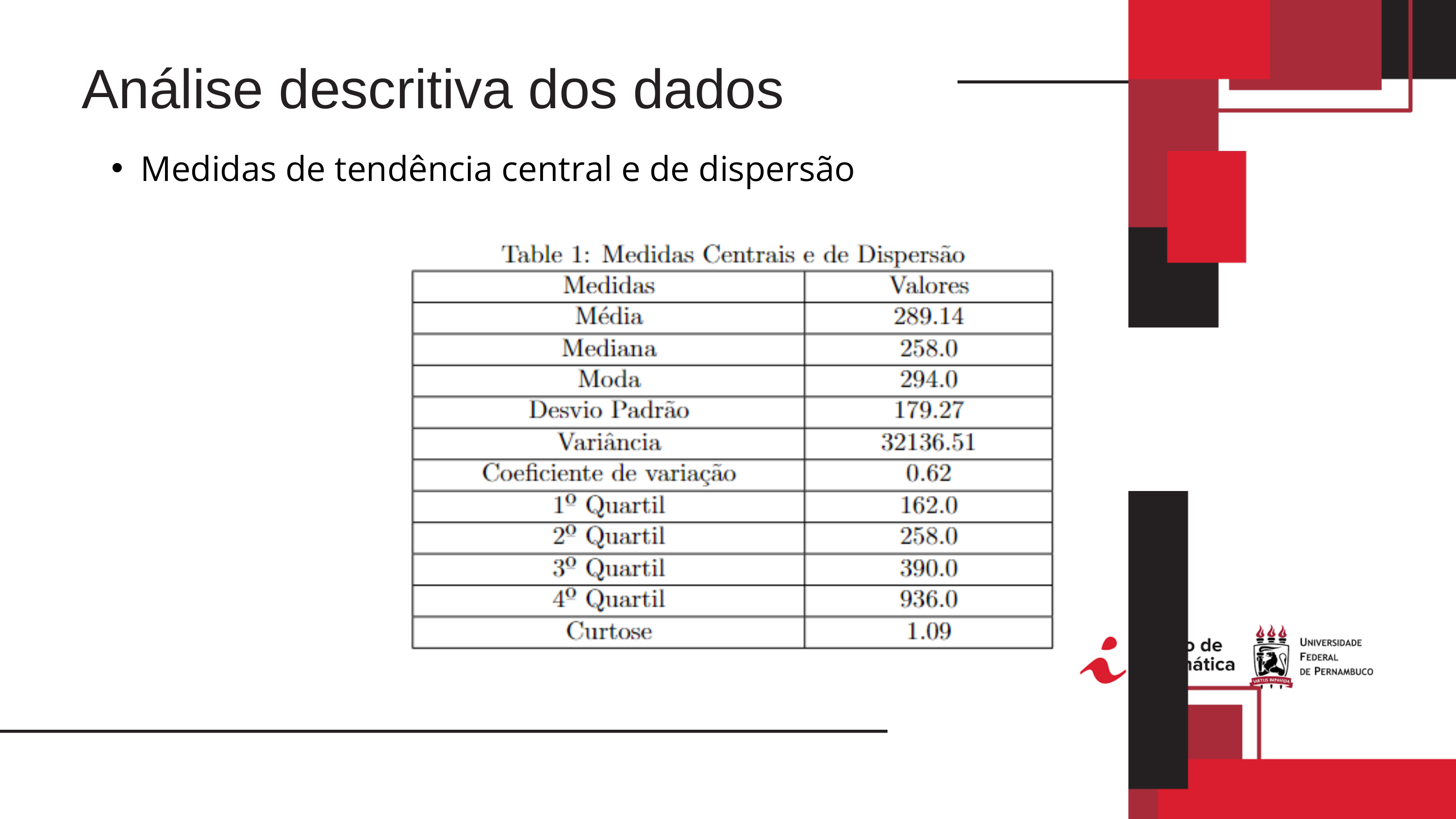

Análise descritiva dos dados

Medidas de tendência central e de dispersão

07